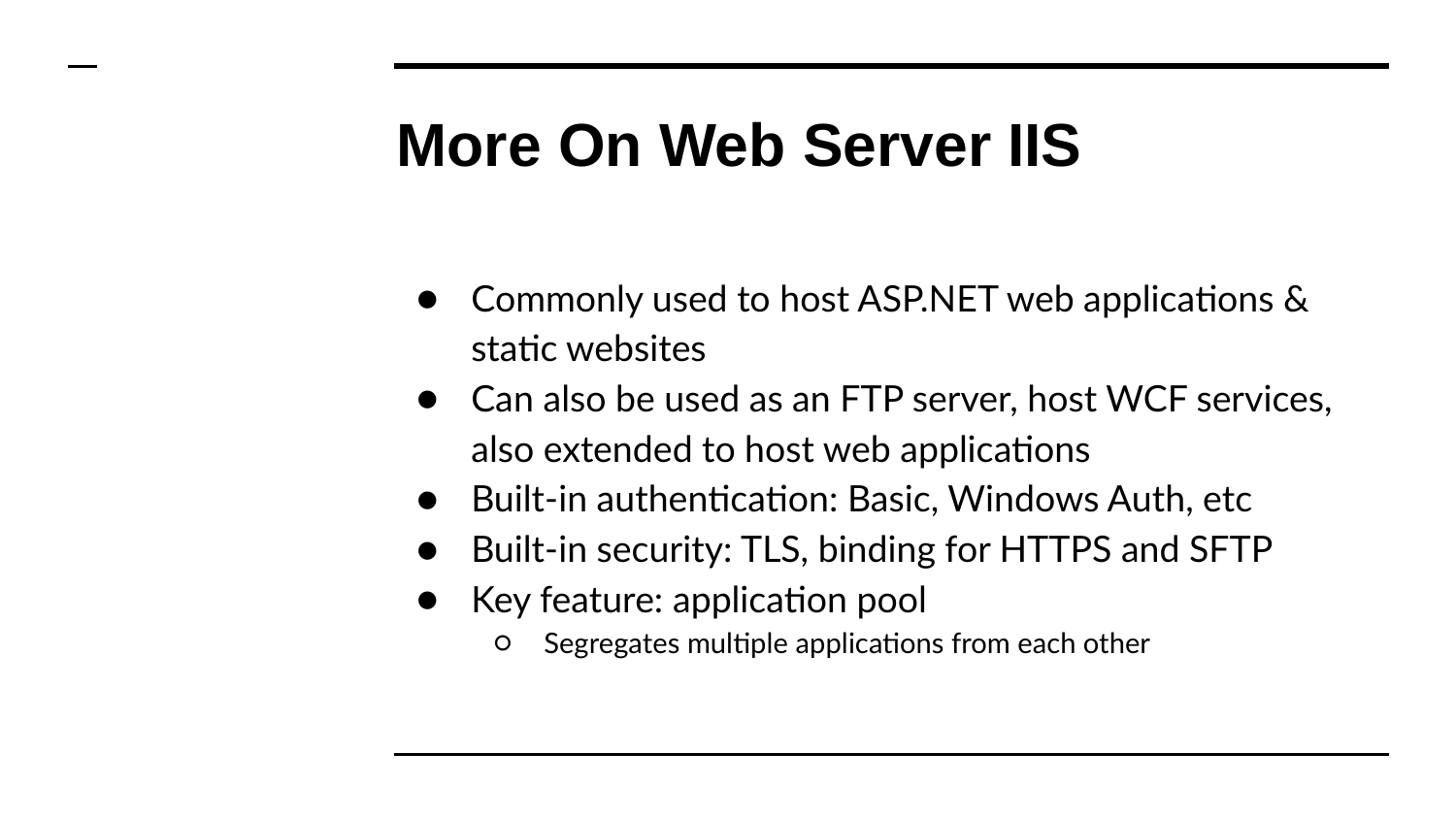

# More On Web Server IIS
Commonly used to host ASP.NET web applications & static websites
Can also be used as an FTP server, host WCF services, also extended to host web applications
Built-in authentication: Basic, Windows Auth, etc
Built-in security: TLS, binding for HTTPS and SFTP
Key feature: application pool
Segregates multiple applications from each other